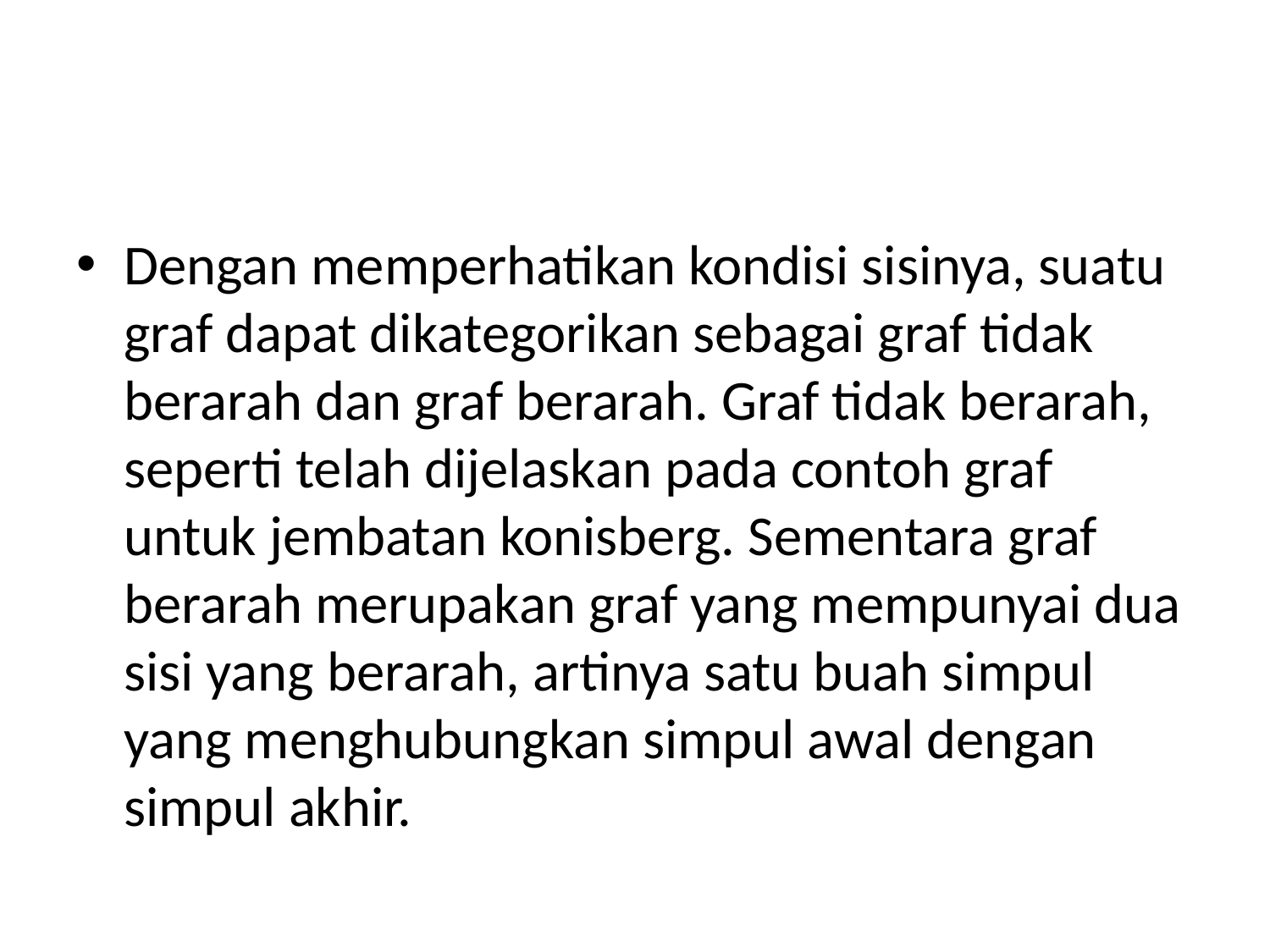

Dengan memperhatikan kondisi sisinya, suatu graf dapat dikategorikan sebagai graf tidak berarah dan graf berarah. Graf tidak berarah, seperti telah dijelaskan pada contoh graf untuk jembatan konisberg. Sementara graf berarah merupakan graf yang mempunyai dua sisi yang berarah, artinya satu buah simpul yang menghubungkan simpul awal dengan simpul akhir.